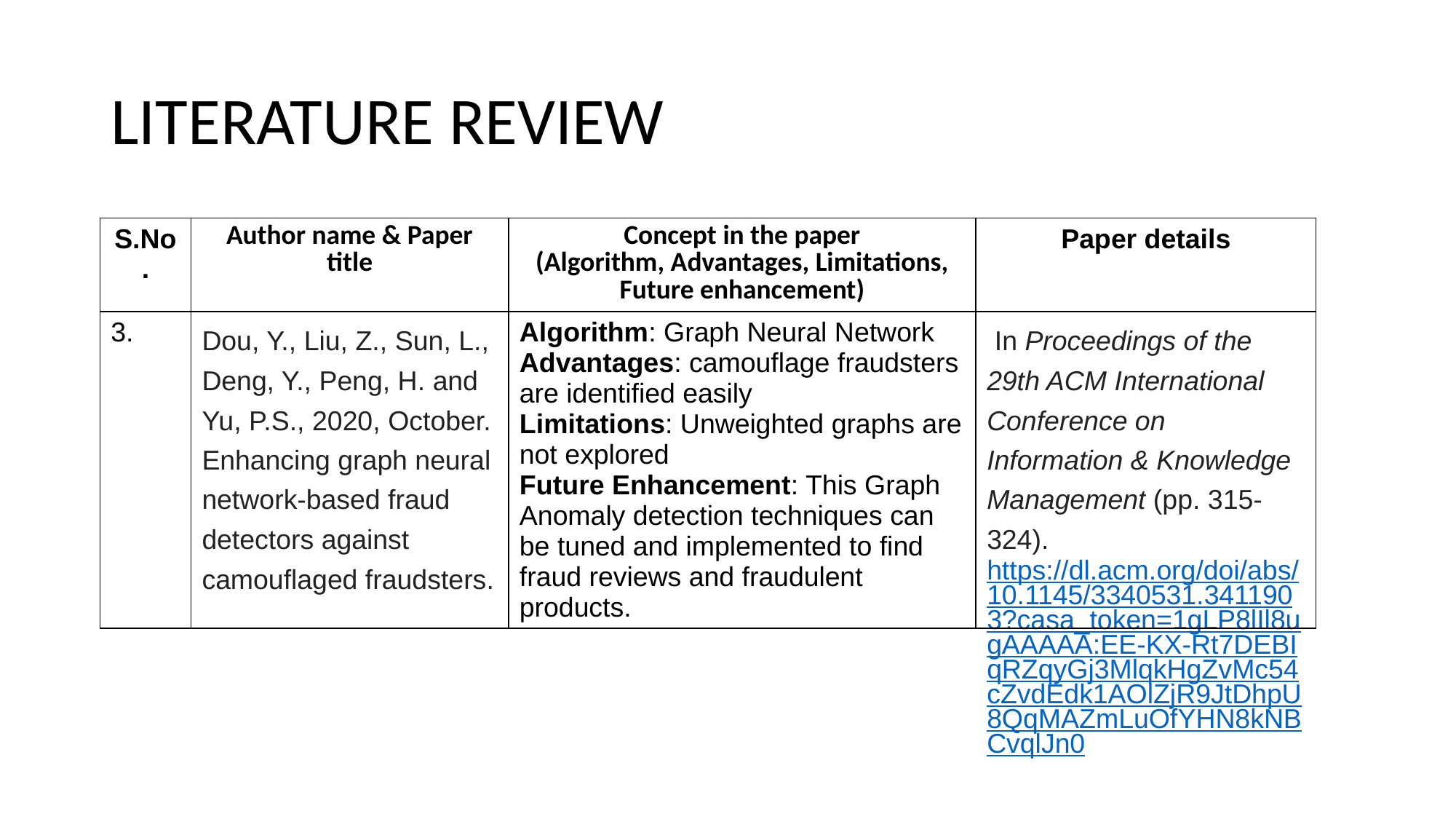

# LITERATURE REVIEW
| S.No. | Author name & Paper title | Concept in the paper (Algorithm, Advantages, Limitations, Future enhancement) | Paper details |
| --- | --- | --- | --- |
| 3. | Dou, Y., Liu, Z., Sun, L., Deng, Y., Peng, H. and Yu, P.S., 2020, October. Enhancing graph neural network-based fraud detectors against camouflaged fraudsters. | Algorithm: Graph Neural Network Advantages: camouflage fraudsters are identified easily Limitations: Unweighted graphs are not explored Future Enhancement: This Graph Anomaly detection techniques can be tuned and implemented to find fraud reviews and fraudulent products. | In Proceedings of the 29th ACM International Conference on Information & Knowledge Management (pp. 315-324). https://dl.acm.org/doi/abs/10.1145/3340531.3411903?casa\_token=1gLP8lIl8ugAAAAA:EE-KX-Rt7DEBIqRZqyGj3MlqkHgZvMc54cZvdEdk1AOlZjR9JtDhpU8QqMAZmLuOfYHN8kNBCvqlJn0 |